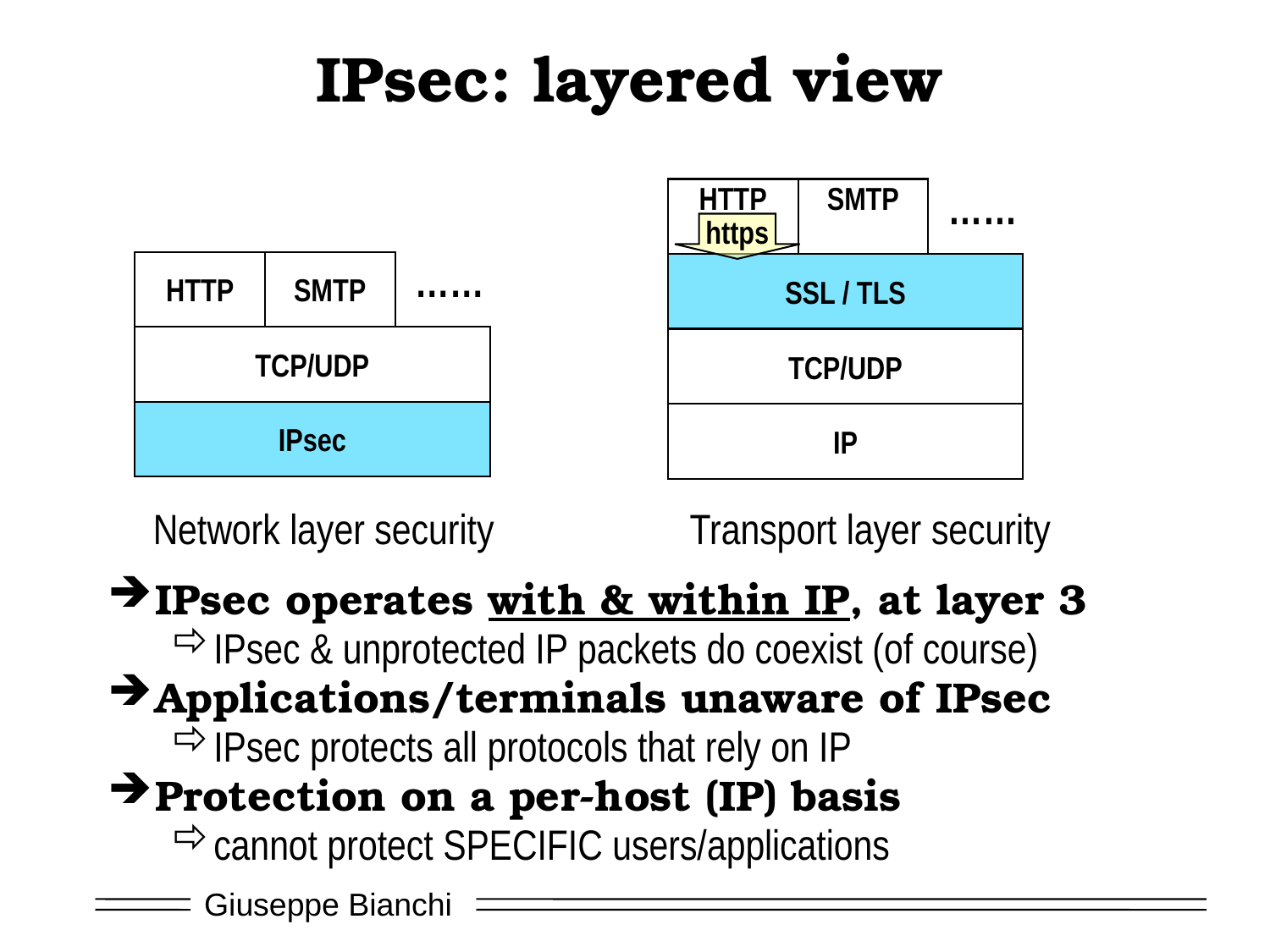

# IPsec: layered view
……
HTTP

SMTP

https
……
HTTP
SMTP
SSL / TLS
TCP/UDP
TCP/UDP
IPsec
IP
Network layer security
Transport layer security
IPsec operates with & within IP, at layer 3
IPsec & unprotected IP packets do coexist (of course)
Applications/terminals unaware of IPsec
IPsec protects all protocols that rely on IP
Protection on a per-host (IP) basis
cannot protect SPECIFIC users/applications